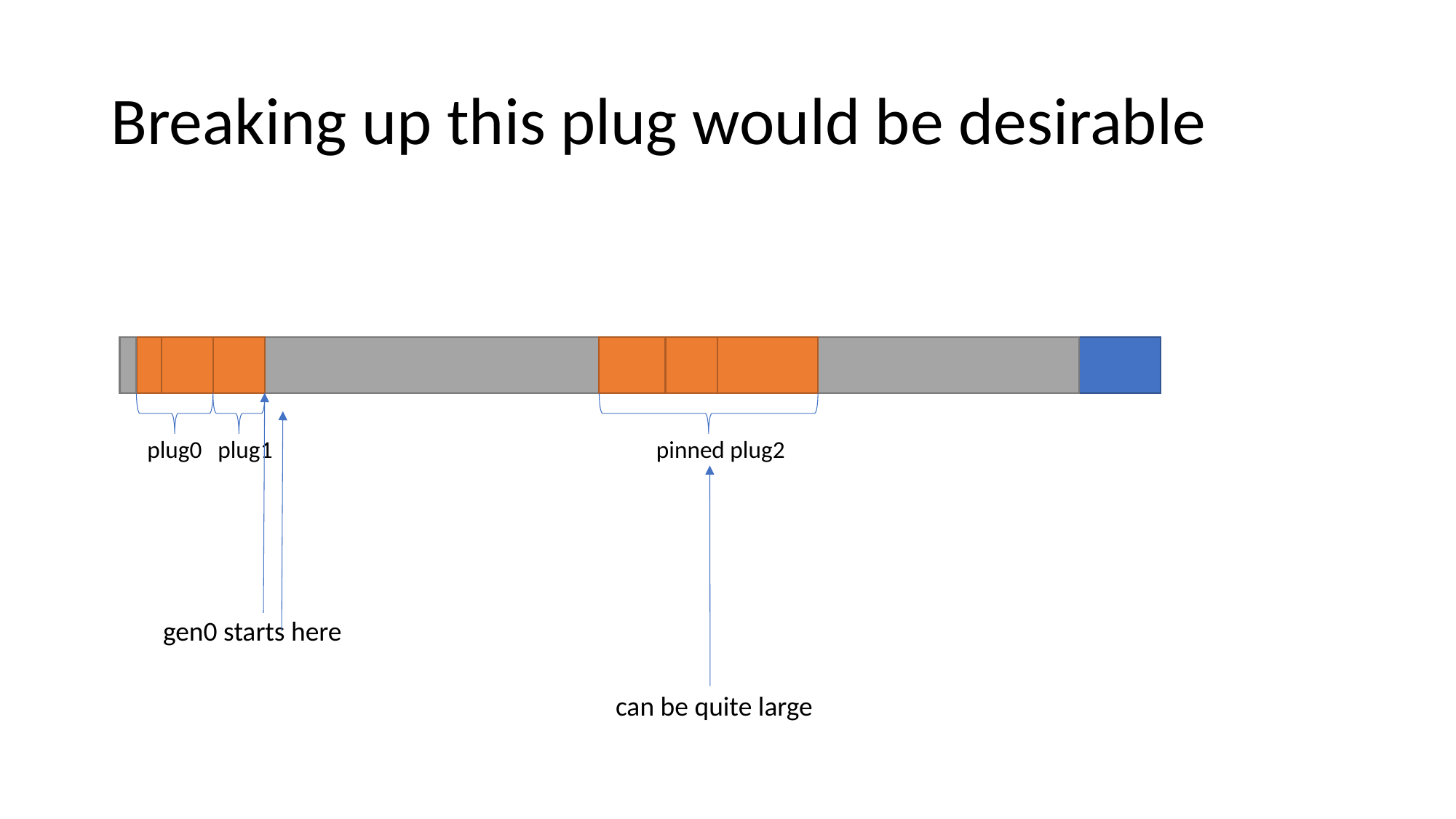

# Breaking up this plug would be desirable

plug1
pinned plug2
plug0
gen0 starts here
can be quite large